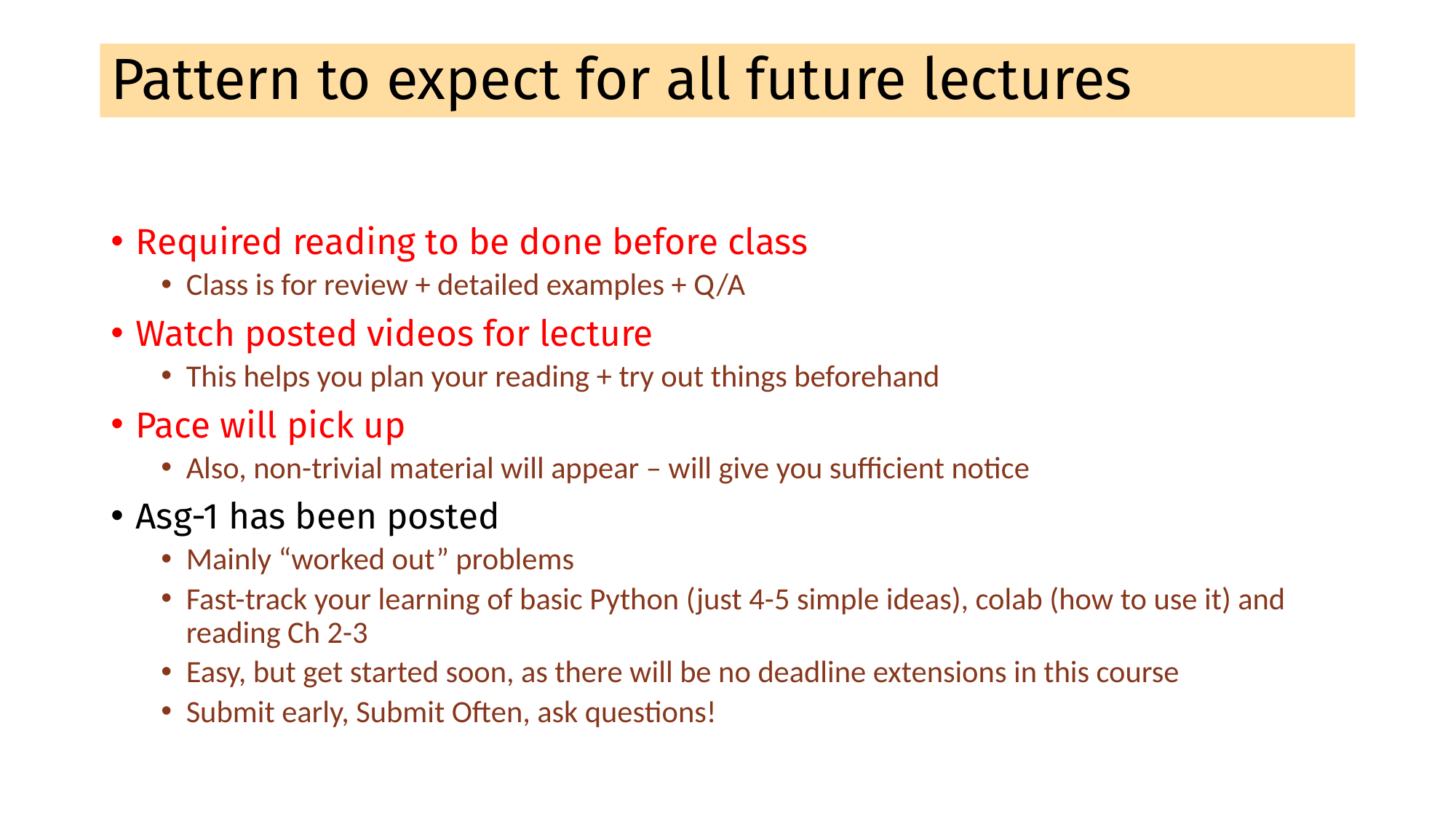

# Pattern to expect for all future lectures
Required reading to be done before class
Class is for review + detailed examples + Q/A
Watch posted videos for lecture
This helps you plan your reading + try out things beforehand
Pace will pick up
Also, non-trivial material will appear – will give you sufficient notice
Asg-1 has been posted
Mainly “worked out” problems
Fast-track your learning of basic Python (just 4-5 simple ideas), colab (how to use it) and reading Ch 2-3
Easy, but get started soon, as there will be no deadline extensions in this course
Submit early, Submit Often, ask questions!